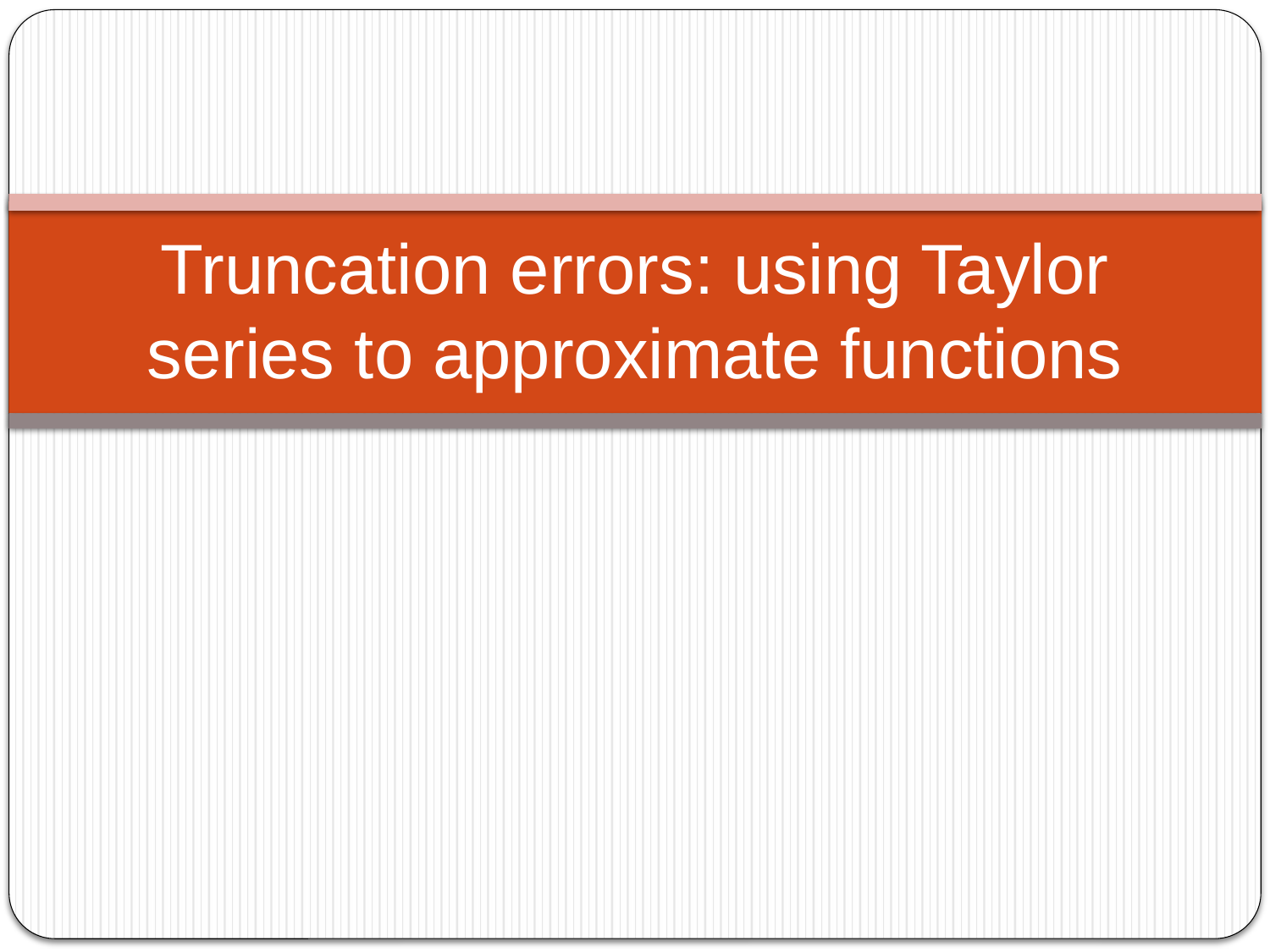

# Truncation errors: using Taylor series to approximate functions